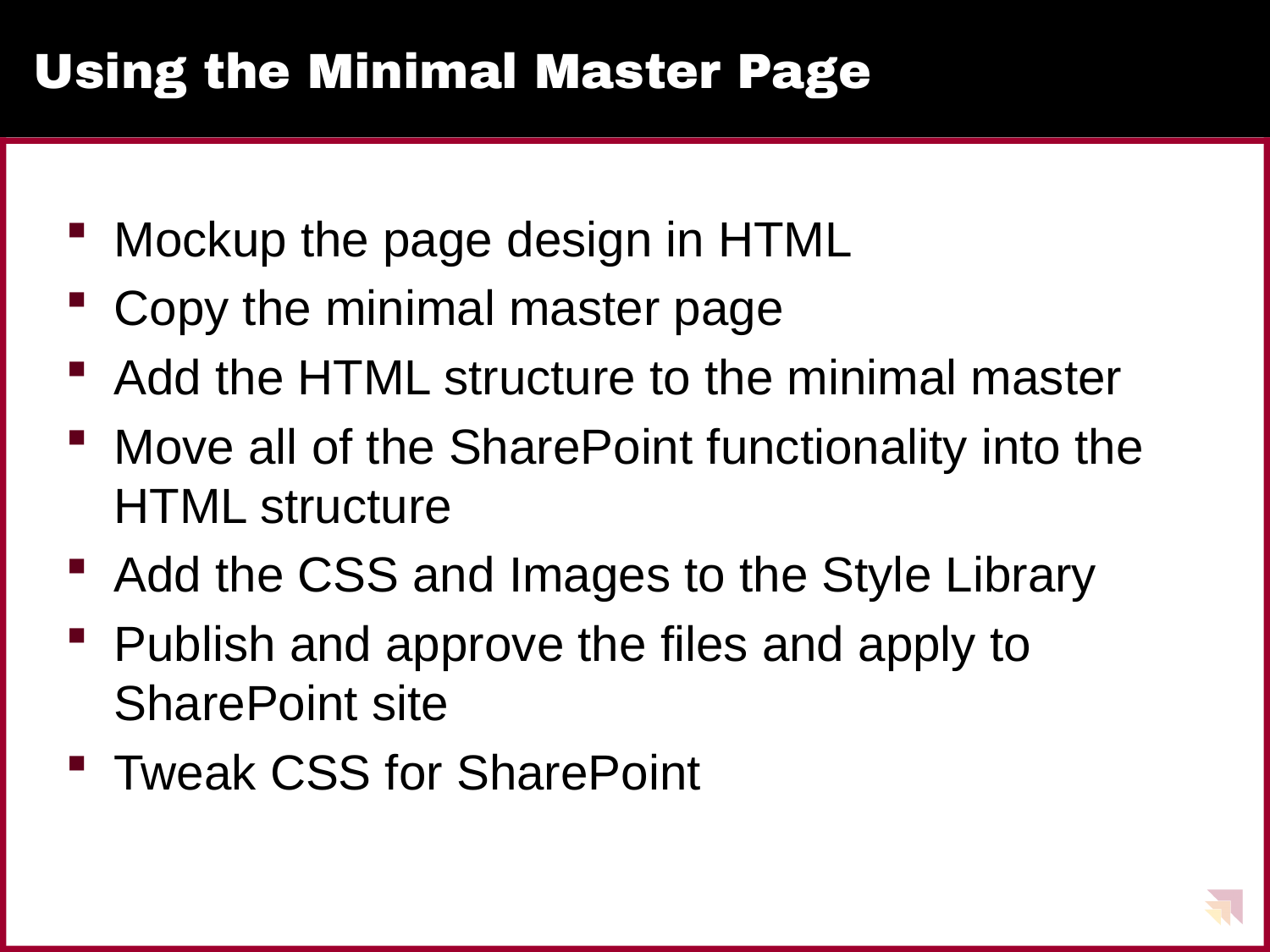

# Using the Minimal Master Page
Mockup the page design in HTML
Copy the minimal master page
Add the HTML structure to the minimal master
Move all of the SharePoint functionality into the HTML structure
Add the CSS and Images to the Style Library
Publish and approve the files and apply to SharePoint site
Tweak CSS for SharePoint